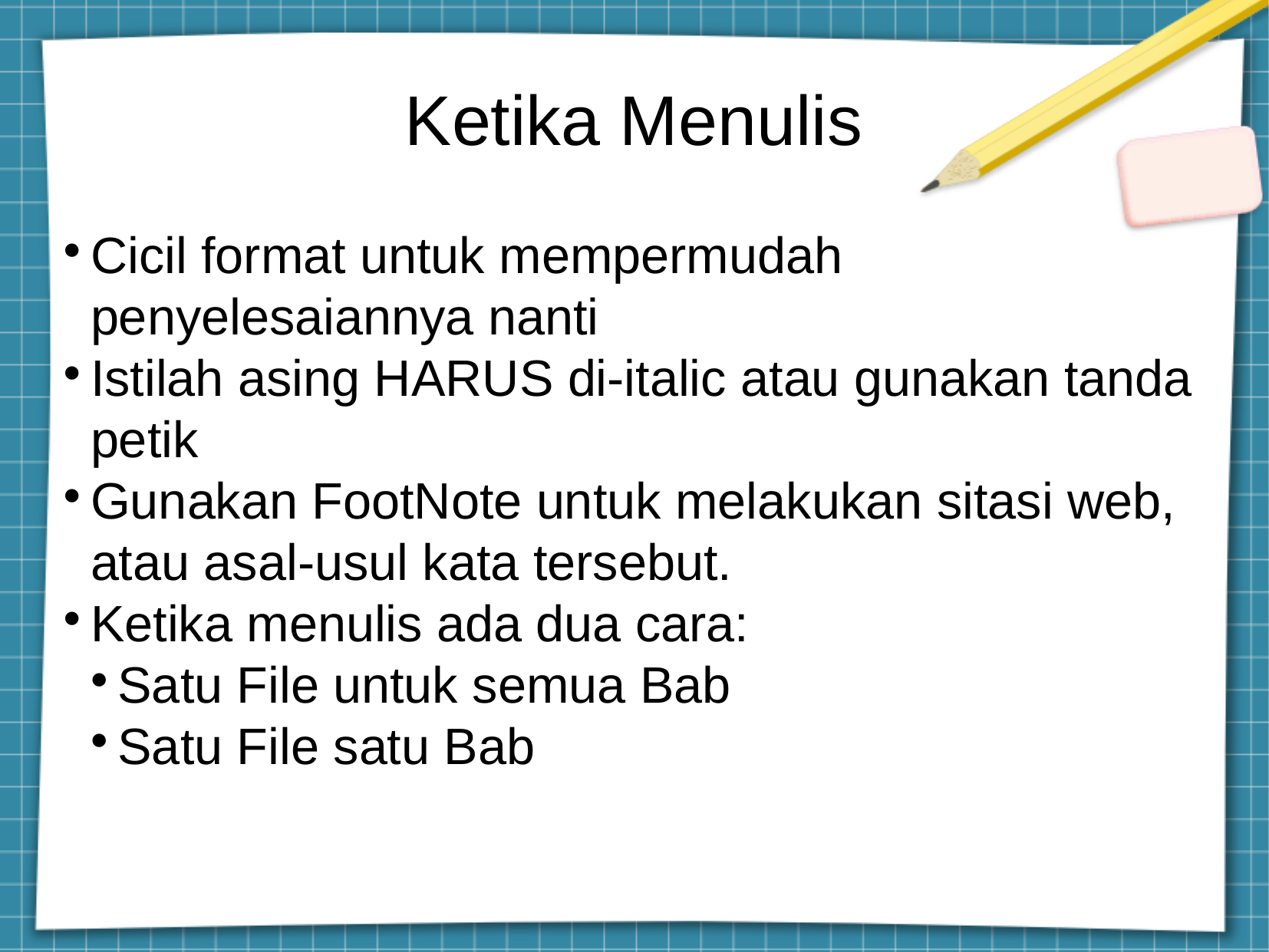

Ketika Menulis
Cicil format untuk mempermudah penyelesaiannya nanti
Istilah asing HARUS di-italic atau gunakan tanda petik
Gunakan FootNote untuk melakukan sitasi web, atau asal-usul kata tersebut.
Ketika menulis ada dua cara:
Satu File untuk semua Bab
Satu File satu Bab